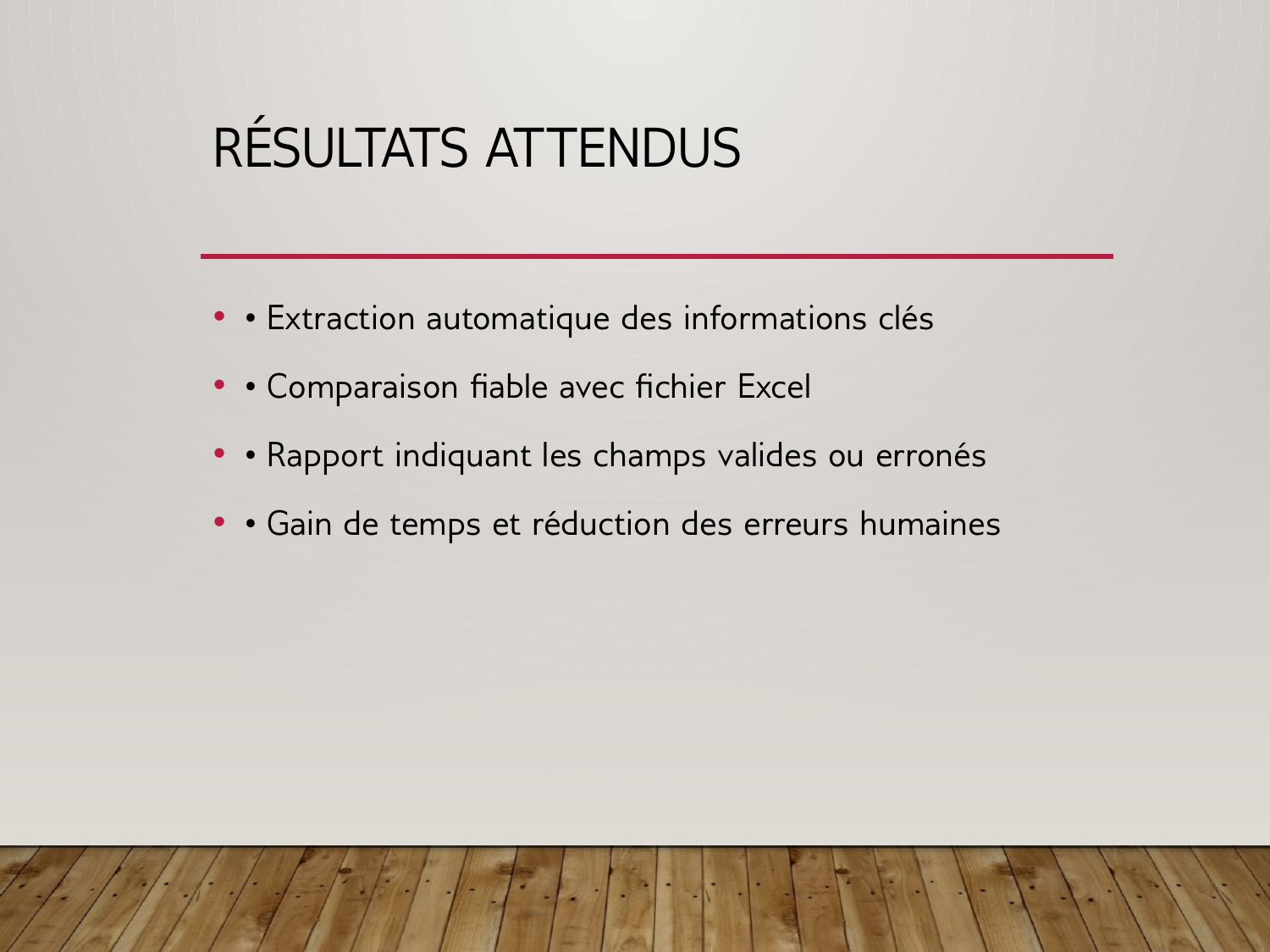

# Résultats attendus
• Extraction automatique des informations clés
• Comparaison fiable avec fichier Excel
• Rapport indiquant les champs valides ou erronés
• Gain de temps et réduction des erreurs humaines